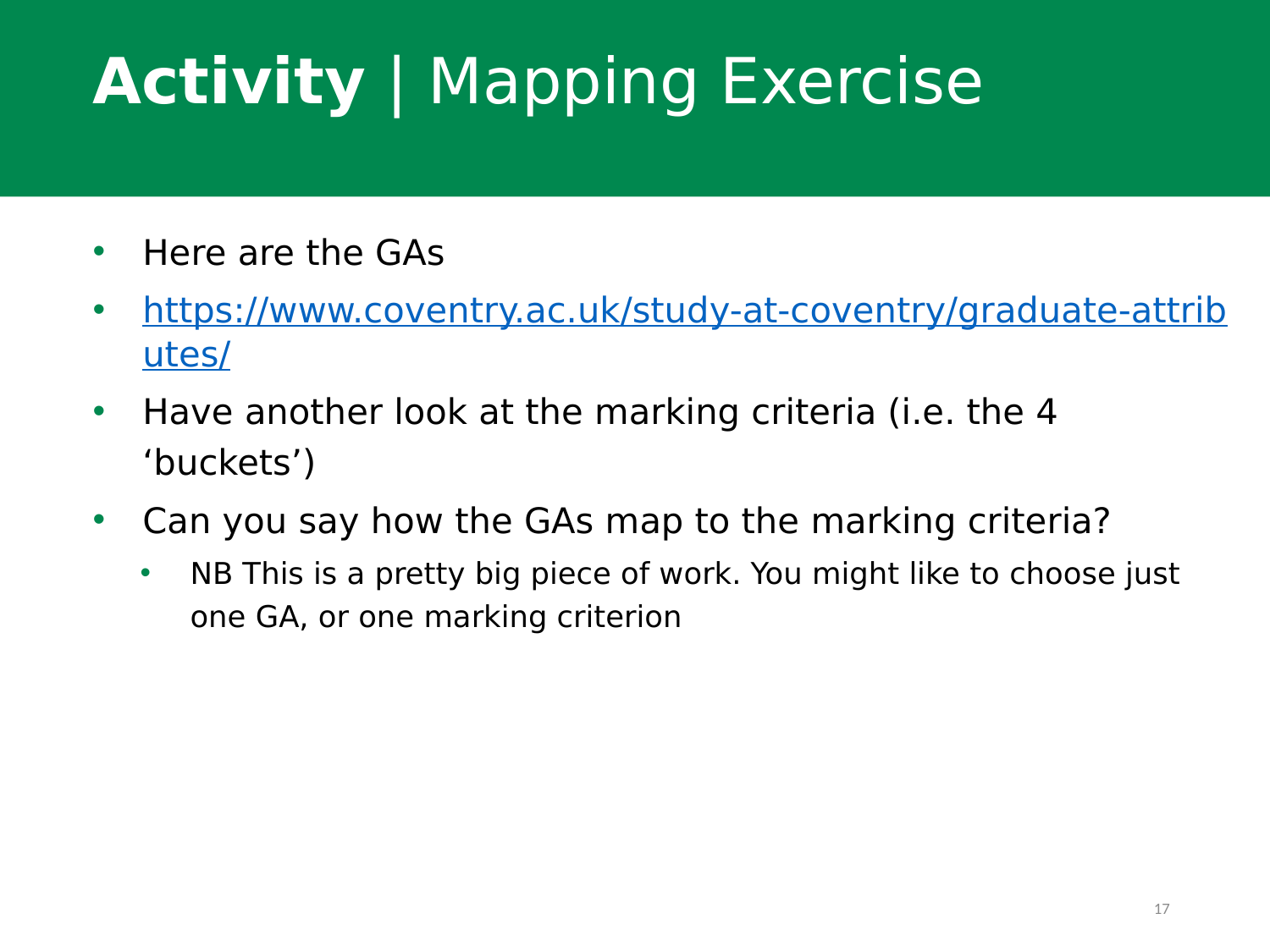

Activity | Mapping Exercise

Here are the GAs
https://www.coventry.ac.uk/study-at-coventry/graduate-attributes/
Have another look at the marking criteria (i.e. the 4 ‘buckets’)
Can you say how the GAs map to the marking criteria?
NB This is a pretty big piece of work. You might like to choose just one GA, or one marking criterion

17